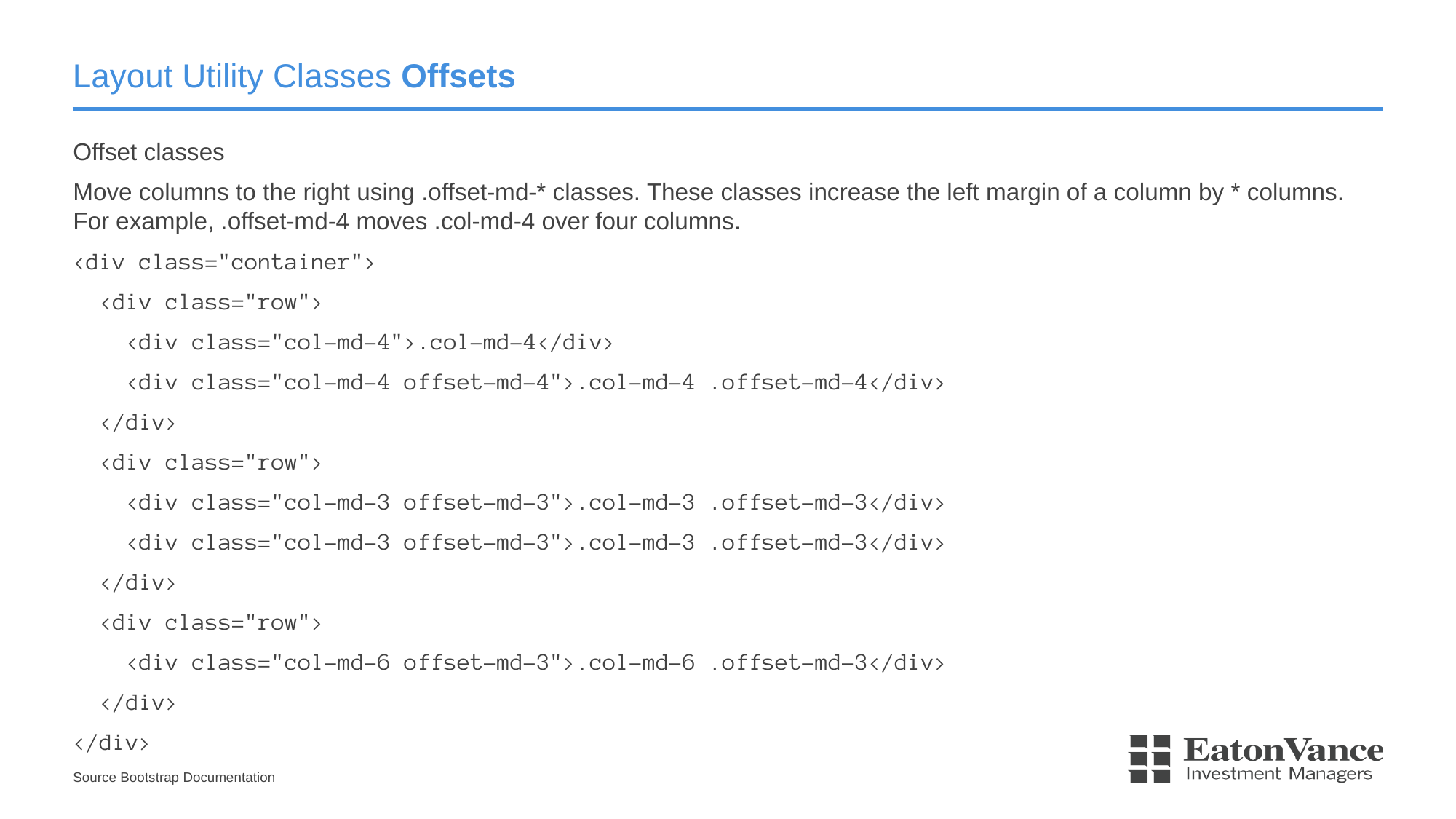

# Layout Utility Classes Offsets
Offset classes
Move columns to the right using .offset-md-* classes. These classes increase the left margin of a column by * columns. For example, .offset-md-4 moves .col-md-4 over four columns.
<div class="container">
  <div class="row">
    <div class="col-md-4">.col-md-4</div>
    <div class="col-md-4 offset-md-4">.col-md-4 .offset-md-4</div>
  </div>
  <div class="row">
    <div class="col-md-3 offset-md-3">.col-md-3 .offset-md-3</div>
    <div class="col-md-3 offset-md-3">.col-md-3 .offset-md-3</div>
  </div>
  <div class="row">
    <div class="col-md-6 offset-md-3">.col-md-6 .offset-md-3</div>
  </div>
</div>
Source Bootstrap Documentation